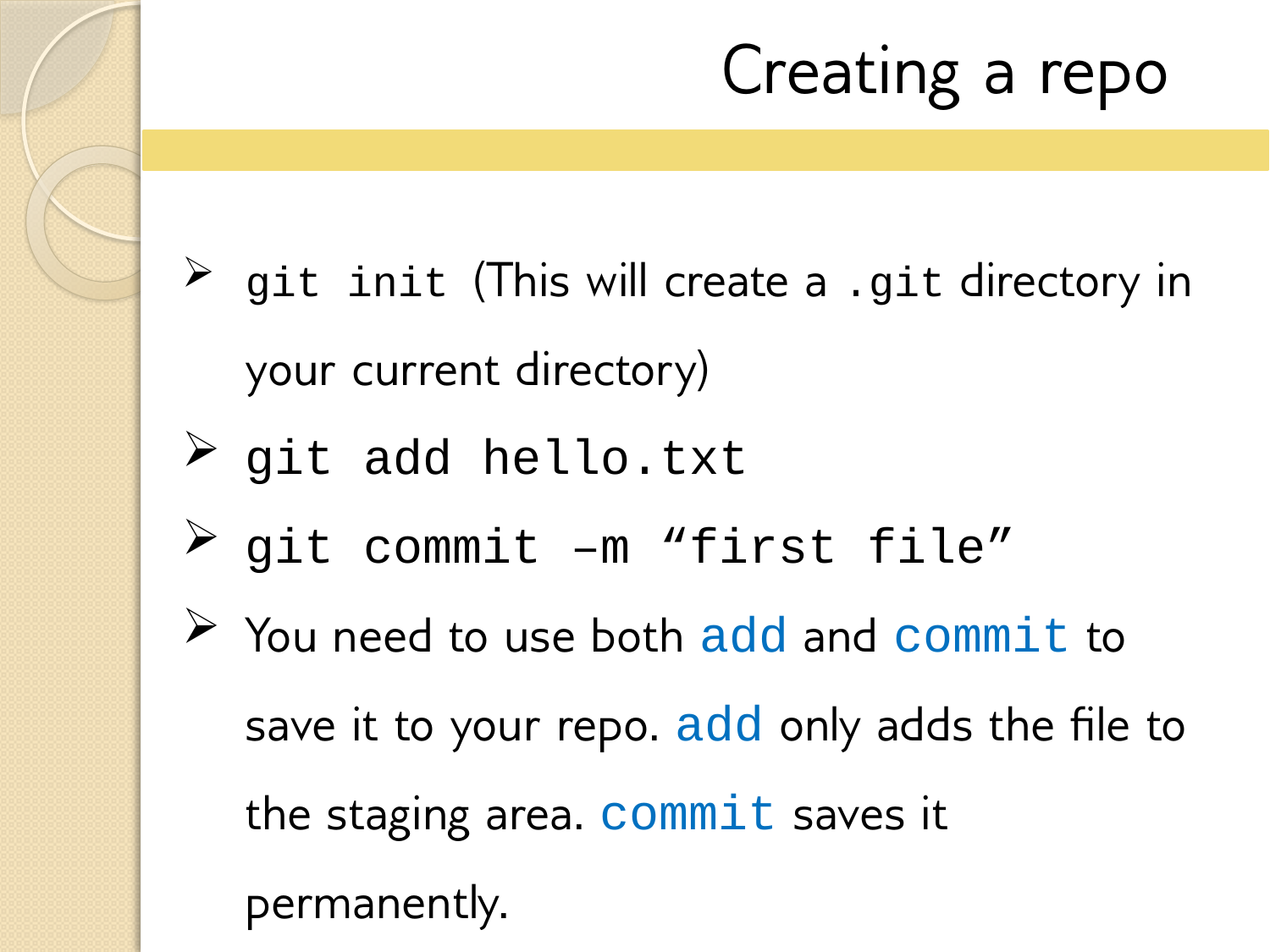

Creating a repo

git init (This will create a .git directory in your current directory)
git add hello.txt
git commit –m “first file”
You need to use both add and commit to save it to your repo. add only adds the file to the staging area. commit saves it permanently.